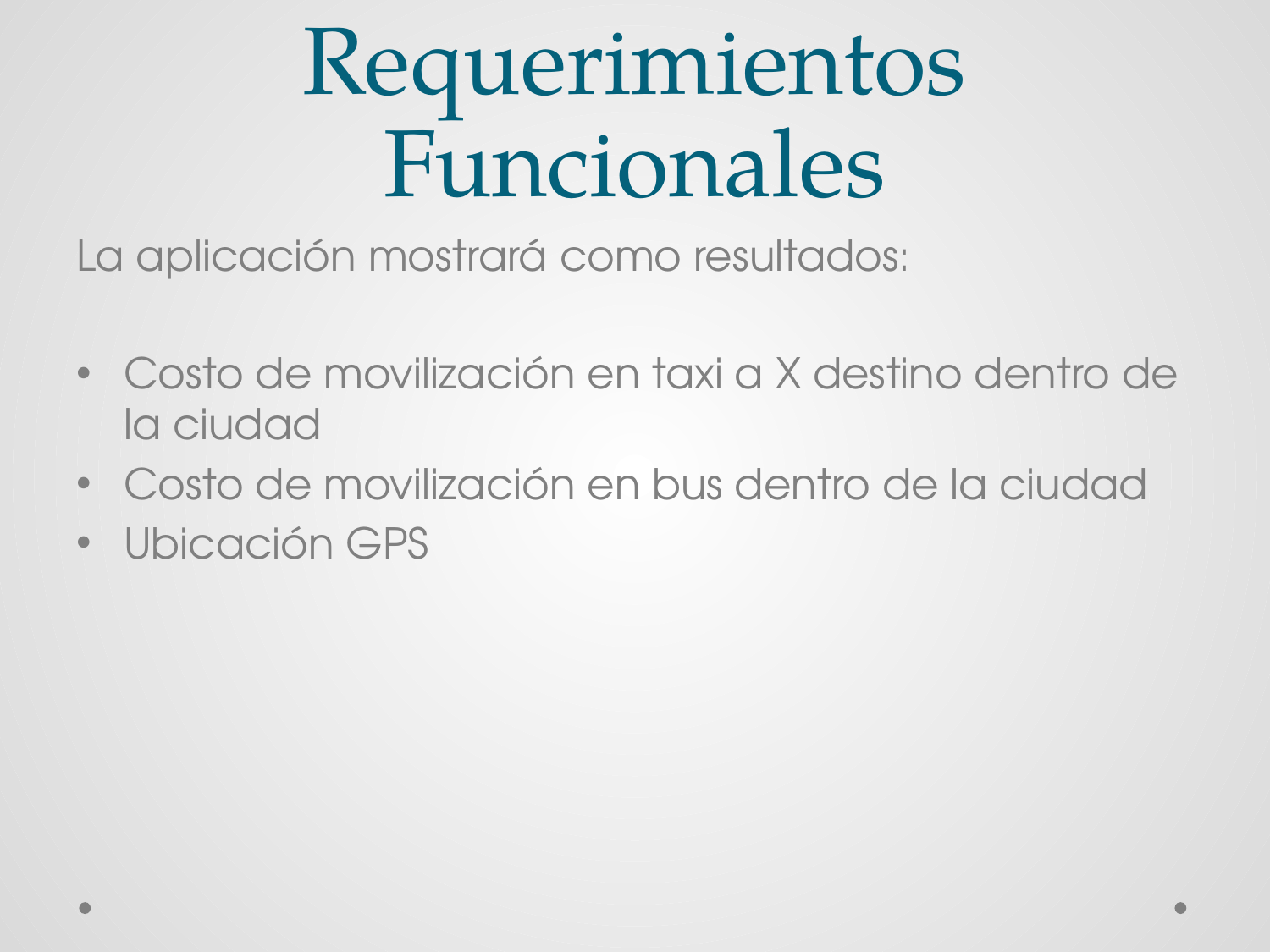

# Requerimientos Funcionales
La aplicación mostrará como resultados:

Costo de movilización en taxi a X destino dentro de la ciudad
Costo de movilización en bus dentro de la ciudad
Ubicación GPS